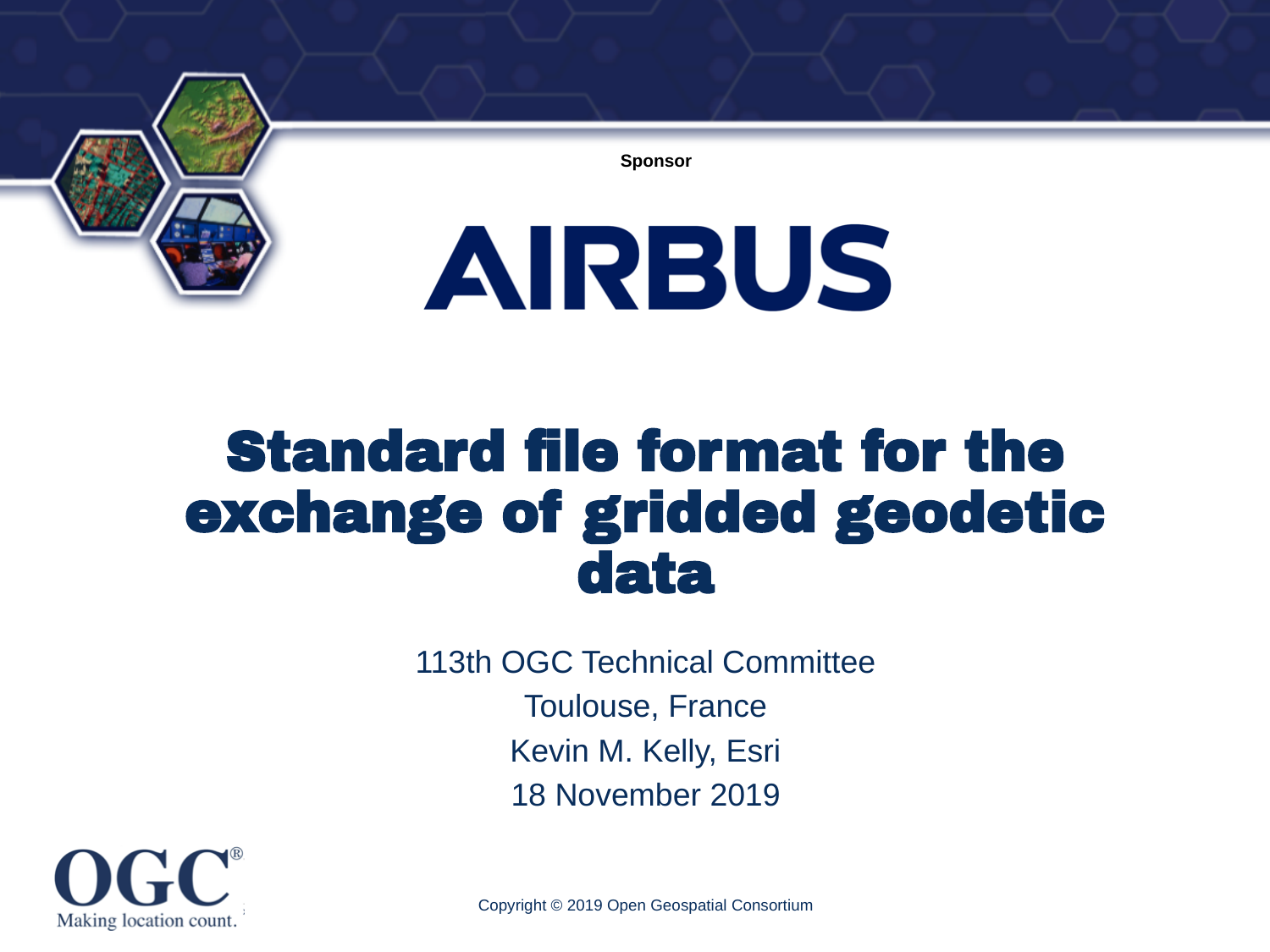

# Standard file format for the exchange of gridded geodetic data
113th OGC Technical Committee
Toulouse, France
Kevin M. Kelly, Esri
18 November 2019
Copyright © 2019 Open Geospatial Consortium